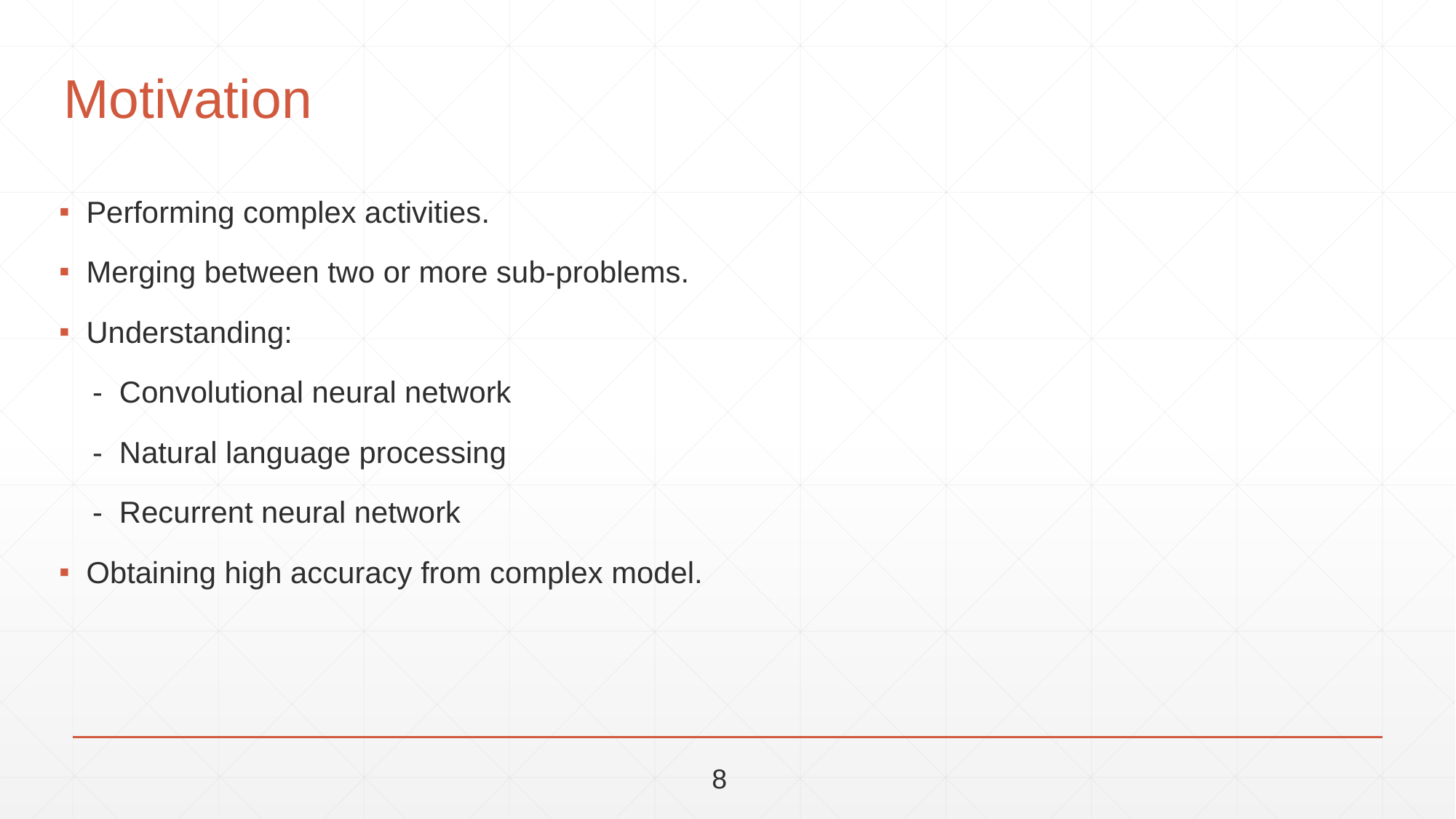

# Motivation
Performing complex activities.
Merging between two or more sub-problems.
Understanding:
    -  Convolutional neural network
    -  Natural language processing
    -  Recurrent neural network
Obtaining high accuracy from complex model.

8